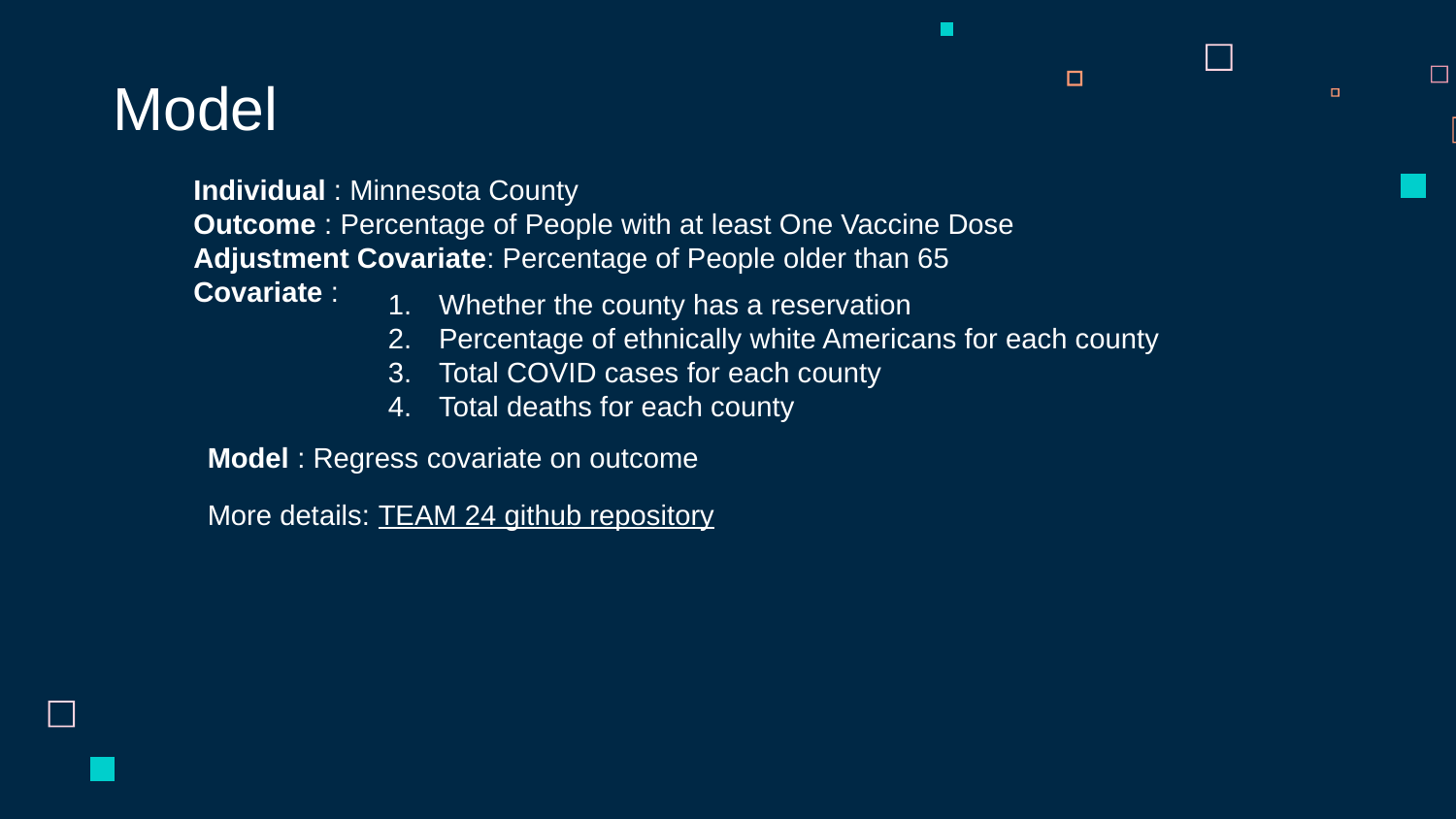

# Model
Individual : Minnesota County
Outcome : Percentage of People with at least One Vaccine Dose
Adjustment Covariate: Percentage of People older than 65
Covariate :

Whether the county has a reservation
Percentage of ethnically white Americans for each county
Total COVID cases for each county
Total deaths for each county

Model : Regress covariate on outcome

More details: TEAM 24 github repository